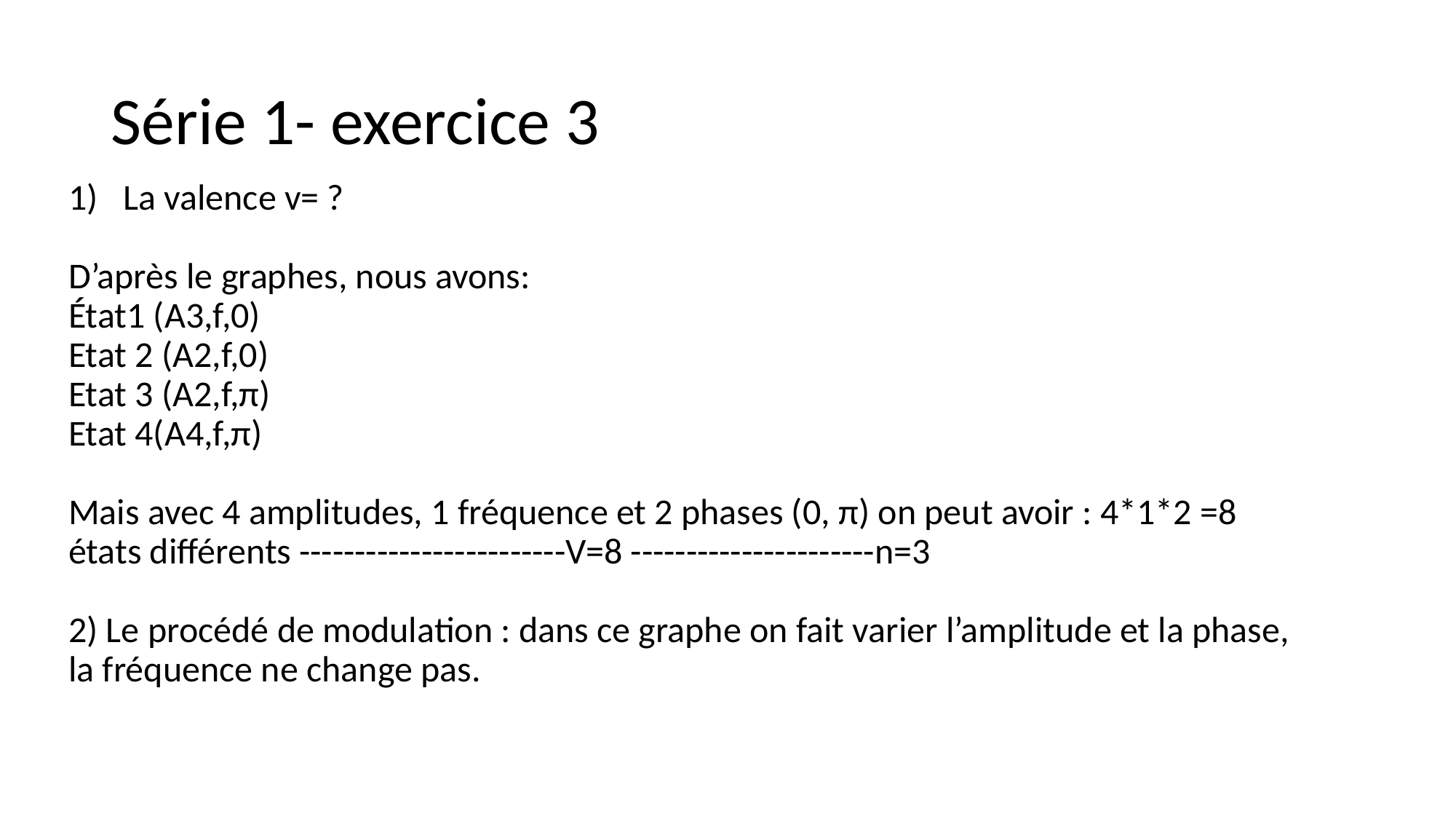

# Série 1- exercice 3
La valence v= ?

D’après le graphes, nous avons:
État1 (A3,f,0)
Etat 2 (A2,f,0)
Etat 3 (A2,f,π)
Etat 4(A4,f,π)

Mais avec 4 amplitudes, 1 fréquence et 2 phases (0, π) on peut avoir : 4*1*2 =8 états différents ------------------------V=8 ----------------------n=3

2) Le procédé de modulation : dans ce graphe on fait varier l’amplitude et la phase, la fréquence ne change pas.